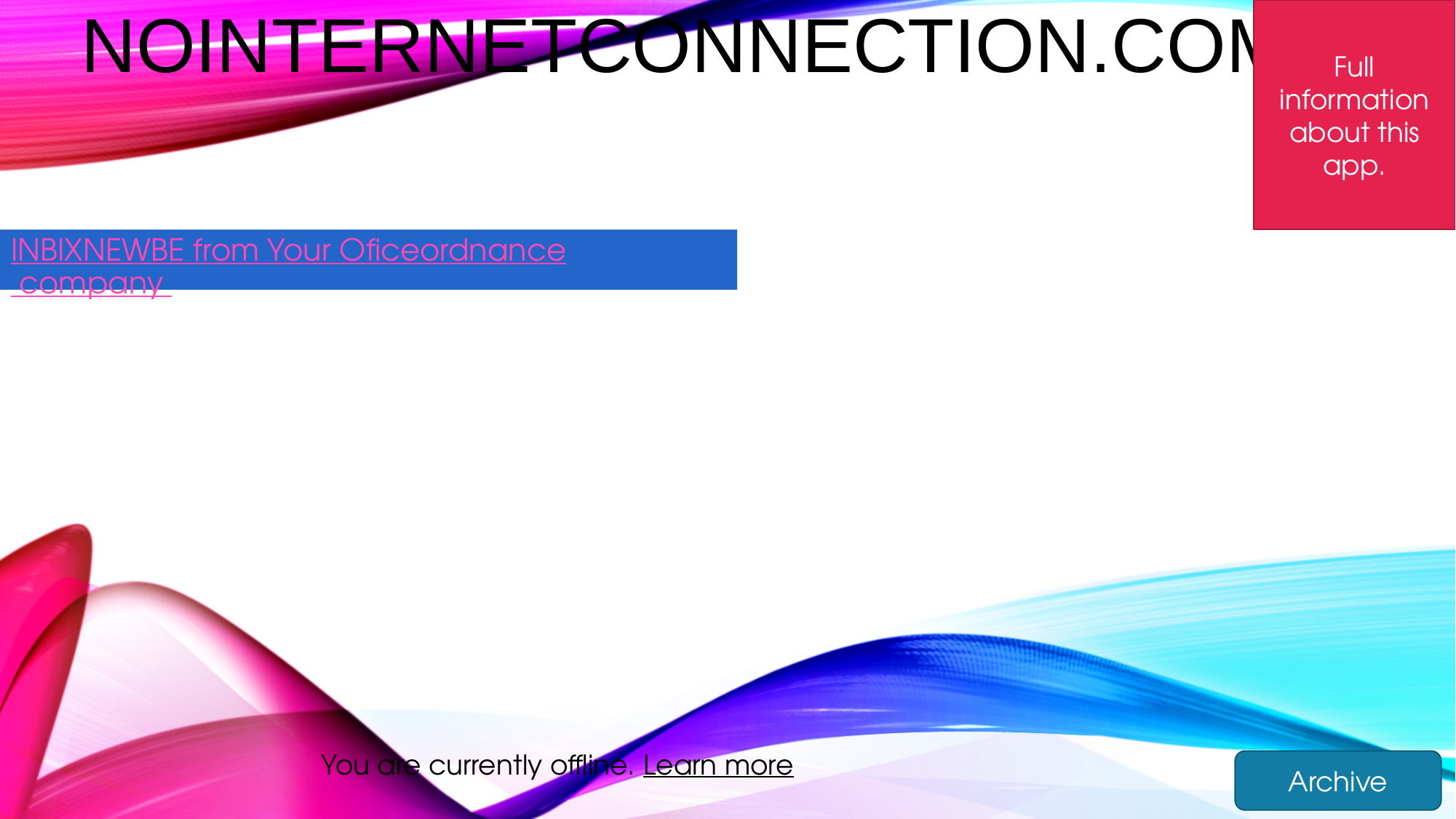

# Nointernetconnection.com
Full information about this app.
INBIXNEWBE from Your Oficeordnance company
You are currently offline. Learn more
Archive